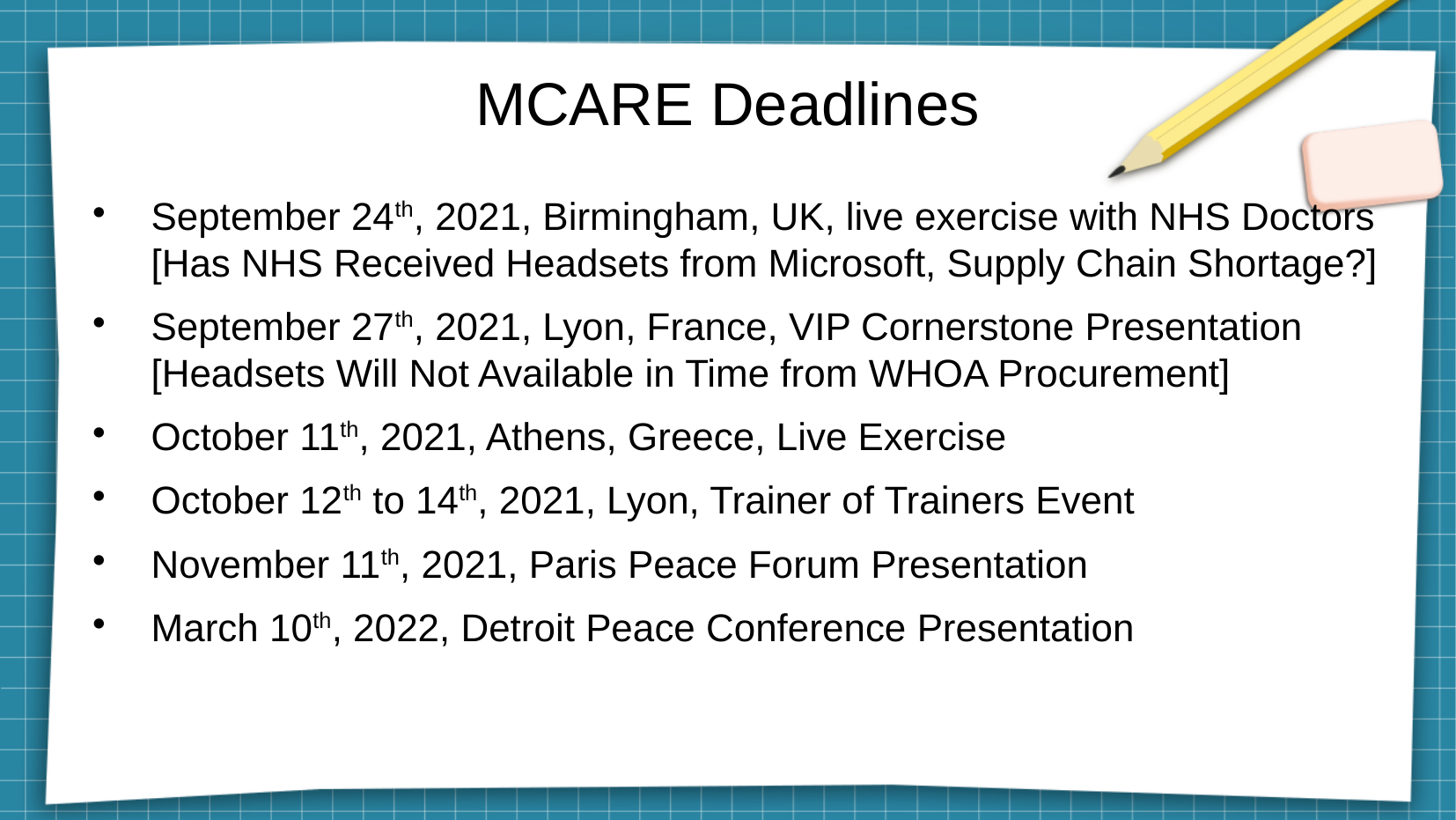

MCARE Deadlines
September 24th, 2021, Birmingham, UK, live exercise with NHS Doctors [Has NHS Received Headsets from Microsoft, Supply Chain Shortage?]
September 27th, 2021, Lyon, France, VIP Cornerstone Presentation [Headsets Will Not Available in Time from WHOA Procurement]
October 11th, 2021, Athens, Greece, Live Exercise
October 12th to 14th, 2021, Lyon, Trainer of Trainers Event
November 11th, 2021, Paris Peace Forum Presentation
March 10th, 2022, Detroit Peace Conference Presentation